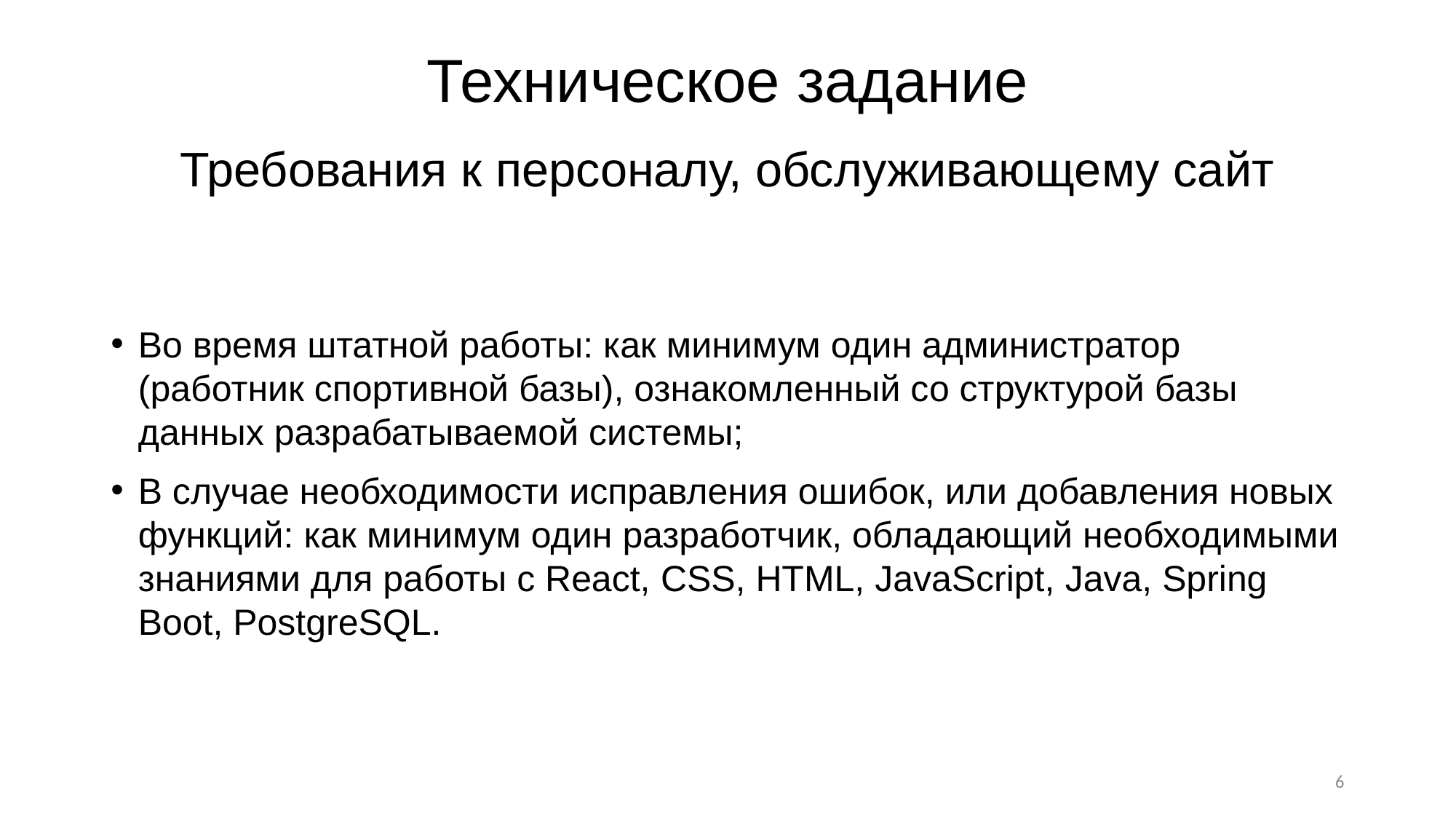

# Техническое задание
Требования к персоналу, обслуживающему сайт
Во время штатной работы: как минимум один администратор (работник спортивной базы), ознакомленный со структурой базы данных разрабатываемой системы;
В случае необходимости исправления ошибок, или добавления новых функций: как минимум один разработчик, обладающий необходимыми знаниями для работы с React, CSS, HTML, JavaScript, Java, Spring Boot, PostgreSQL.
6